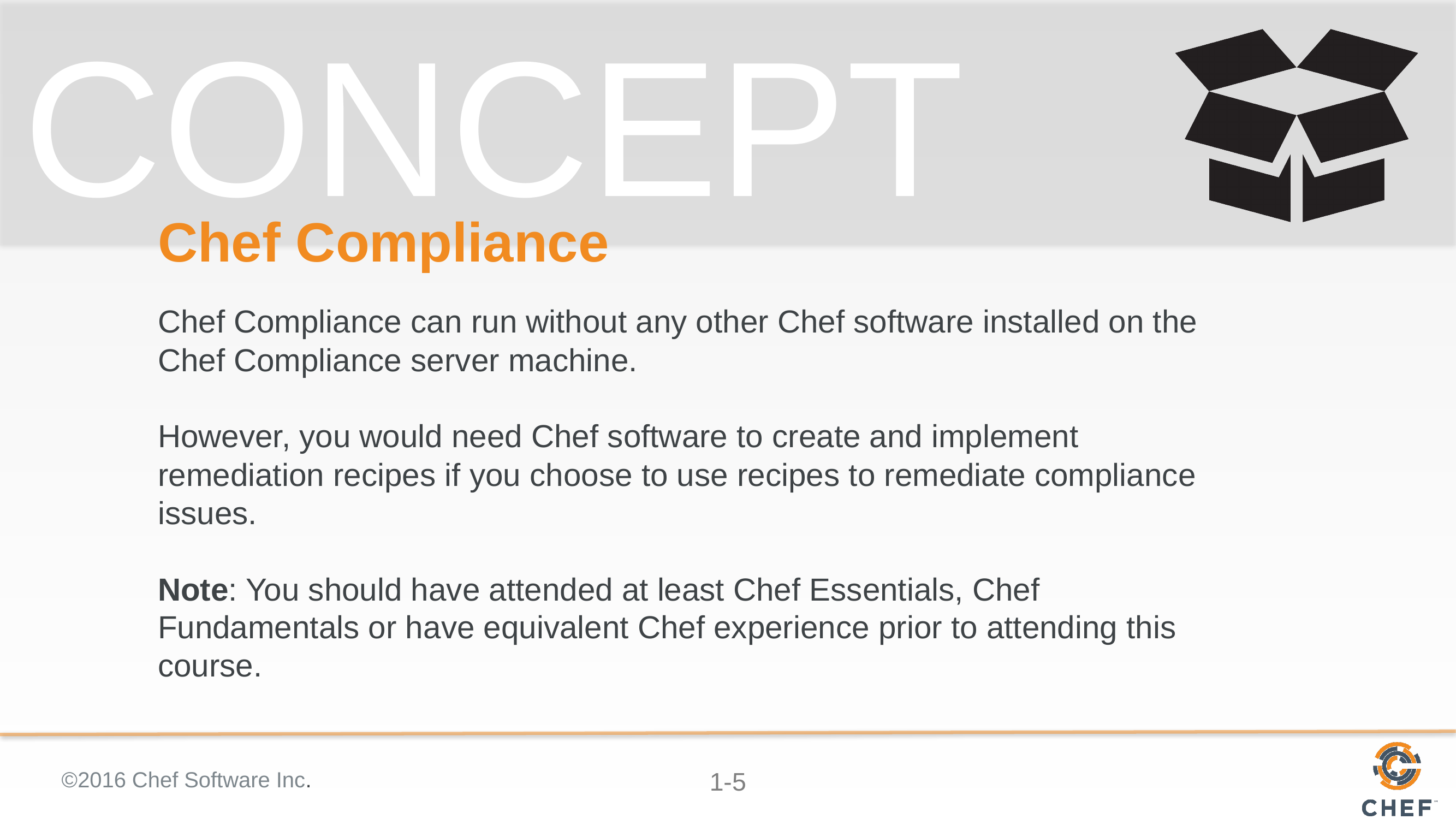

# Chef Compliance
Chef Compliance can run without any other Chef software installed on the Chef Compliance server machine.

However, you would need Chef software to create and implement remediation recipes if you choose to use recipes to remediate compliance issues.

Note: You should have attended at least Chef Essentials, Chef Fundamentals or have equivalent Chef experience prior to attending this course.